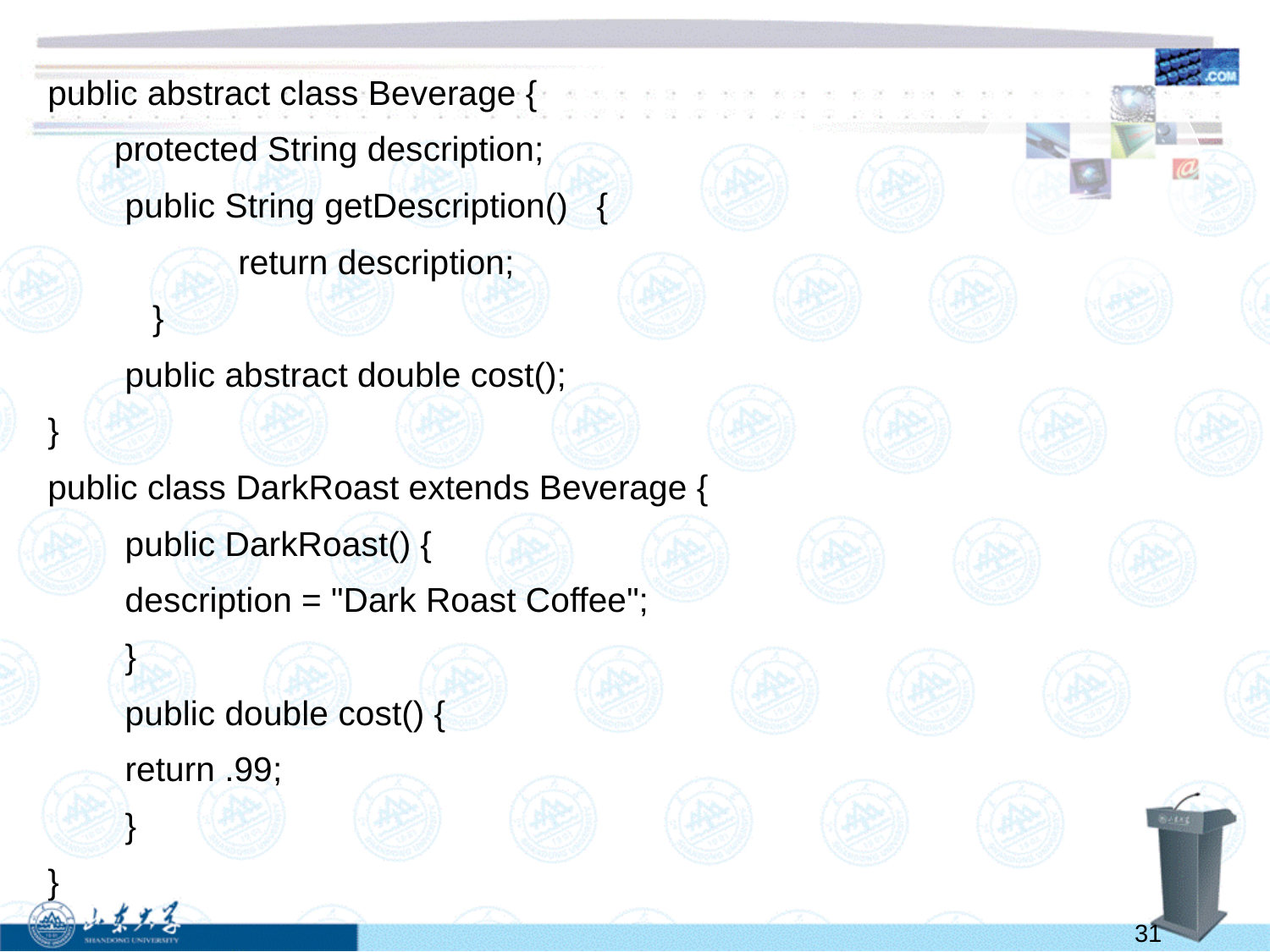

public abstract class Beverage {
       protected String description;
	public String getDescription()   {
                    return description;
           }
	public abstract double cost();
}
public class DarkRoast extends Beverage {
	public DarkRoast() {
		description = "Dark Roast Coffee";
	}
	public double cost() {
		return .99;
	}
}

31